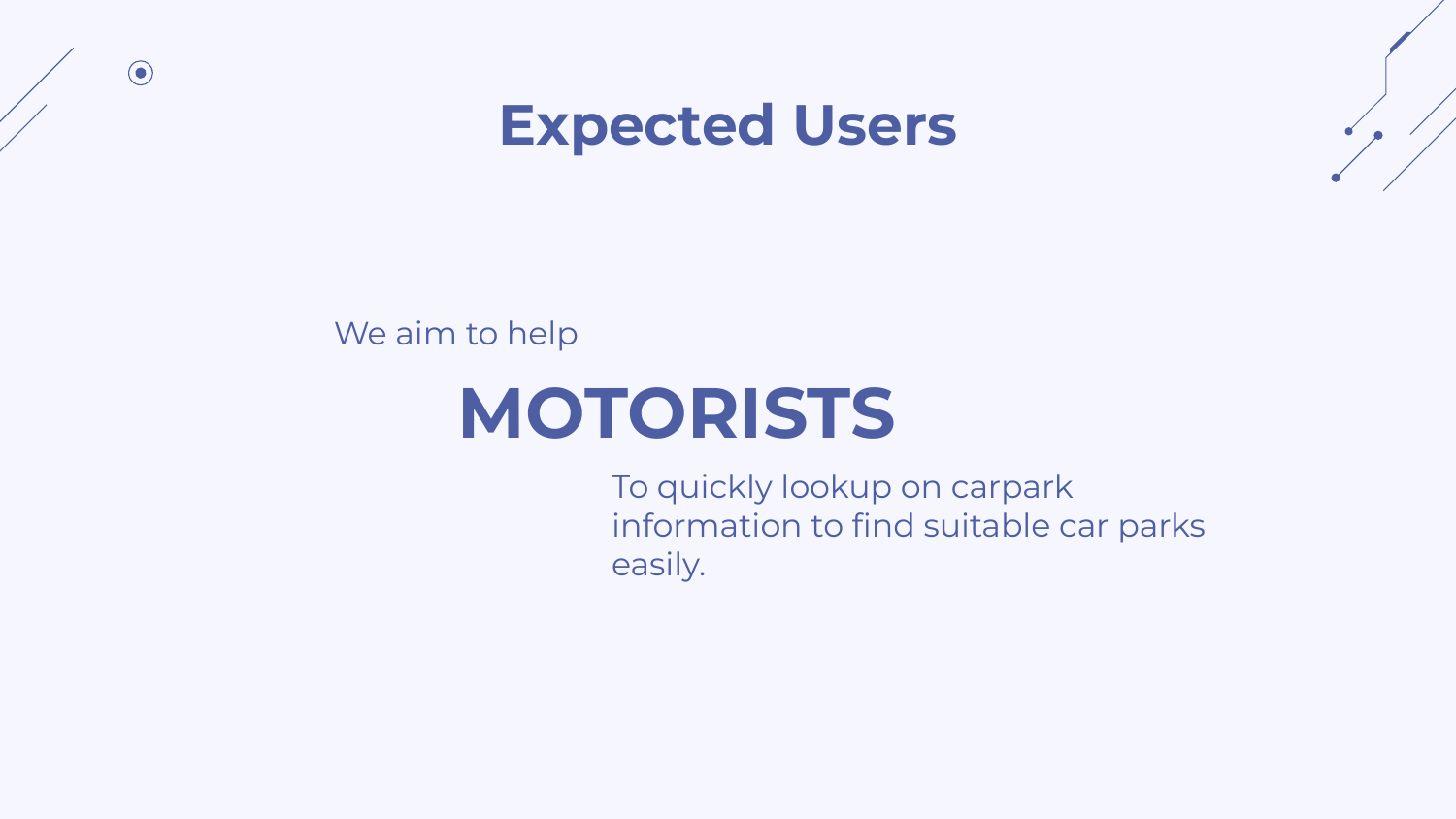

# Expected Users
We aim to help
MOTORISTS
To quickly lookup on carpark information to find suitable car parks easily.